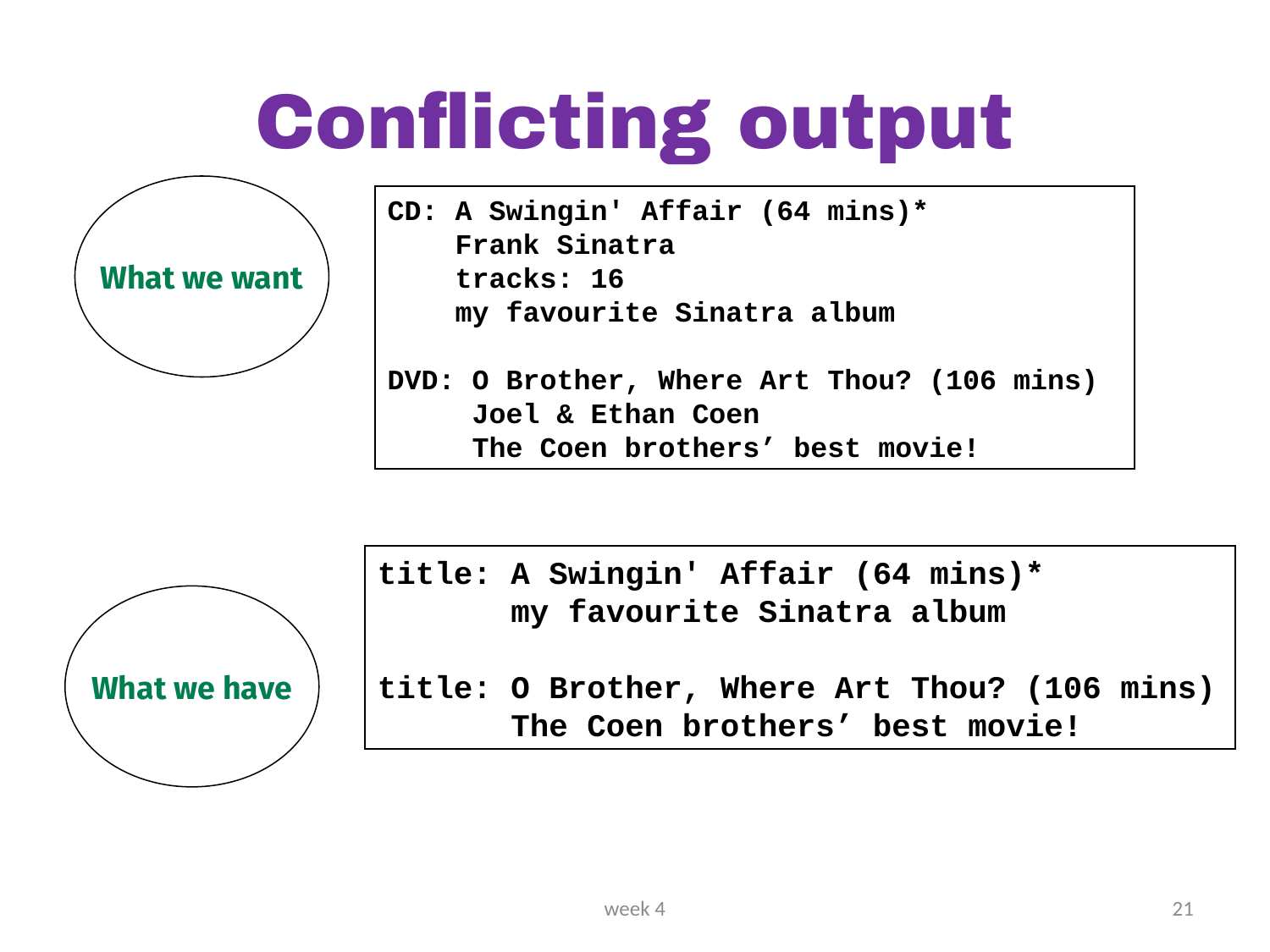

# Conflicting output
What we want
CD: A Swingin' Affair (64 mins)*
    Frank Sinatra
    tracks: 16
    my favourite Sinatra album

DVD: O Brother, Where Art Thou? (106 mins)
     Joel & Ethan Coen
     The Coen brothers’ best movie!
title: A Swingin' Affair (64 mins)*
       my favourite Sinatra album

title: O Brother, Where Art Thou? (106 mins)
       The Coen brothers’ best movie!
What we have
week 4
21